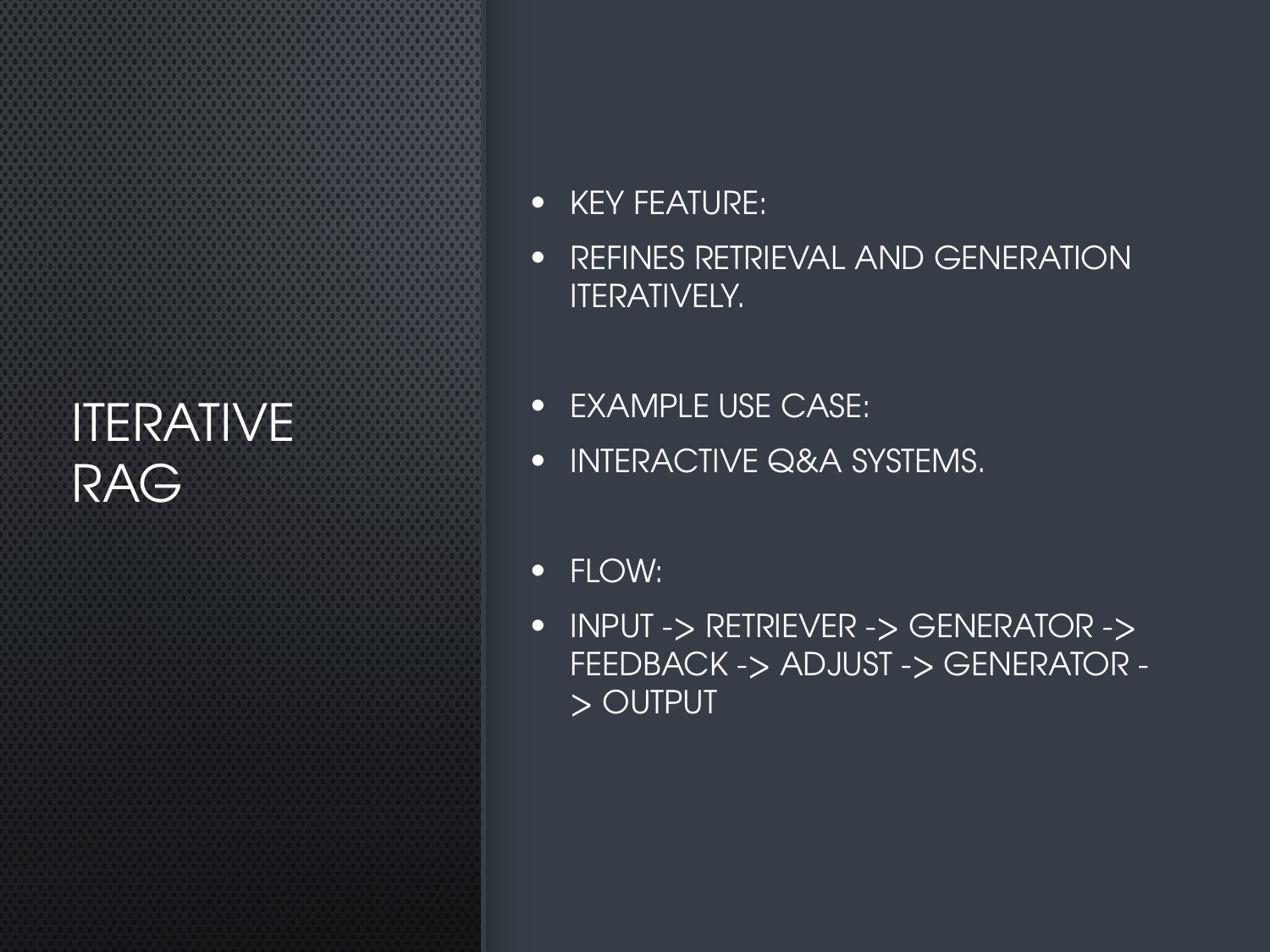

# Iterative RAG
Key Feature:
Refines retrieval and generation iteratively.

Example Use Case:
Interactive Q&A systems.

Flow:
Input -> Retriever -> Generator -> Feedback -> Adjust -> Generator -> Output